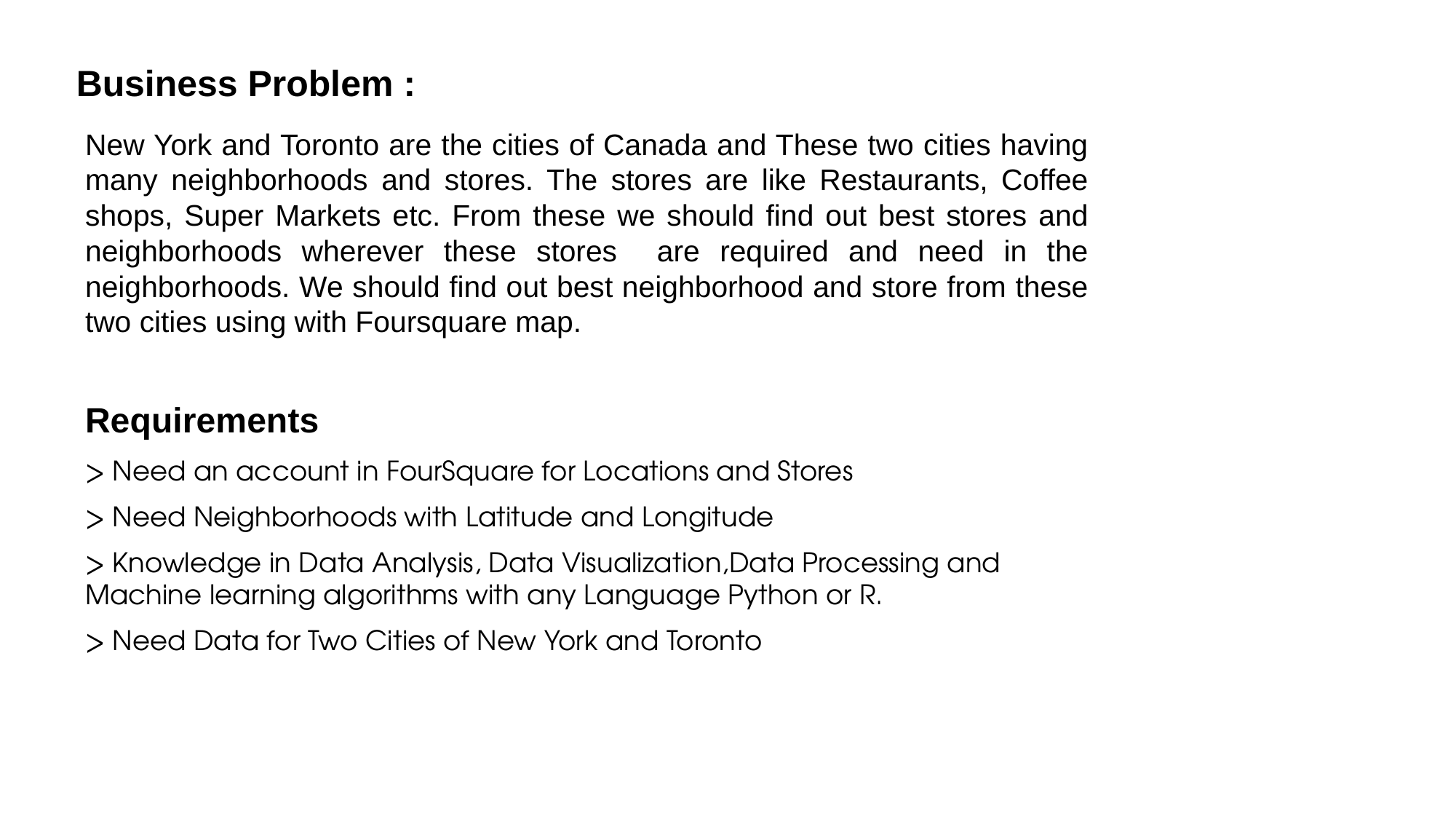

Business Problem :
New York and Toronto are the cities of Canada and These two cities having many neighborhoods and stores. The stores are like Restaurants, Coffee shops, Super Markets etc. From these we should find out best stores and neighborhoods wherever these stores  are required and need in the neighborhoods. We should find out best neighborhood and store from these two cities using with Foursquare map.

Requirements
> Need an account in FourSquare for Locations and Stores
> Need Neighborhoods with Latitude and Longitude
> Knowledge in Data Analysis, Data Visualization,Data Processing and Machine learning algorithms with any Language Python or R.
> Need Data for Two Cities of New York and Toronto